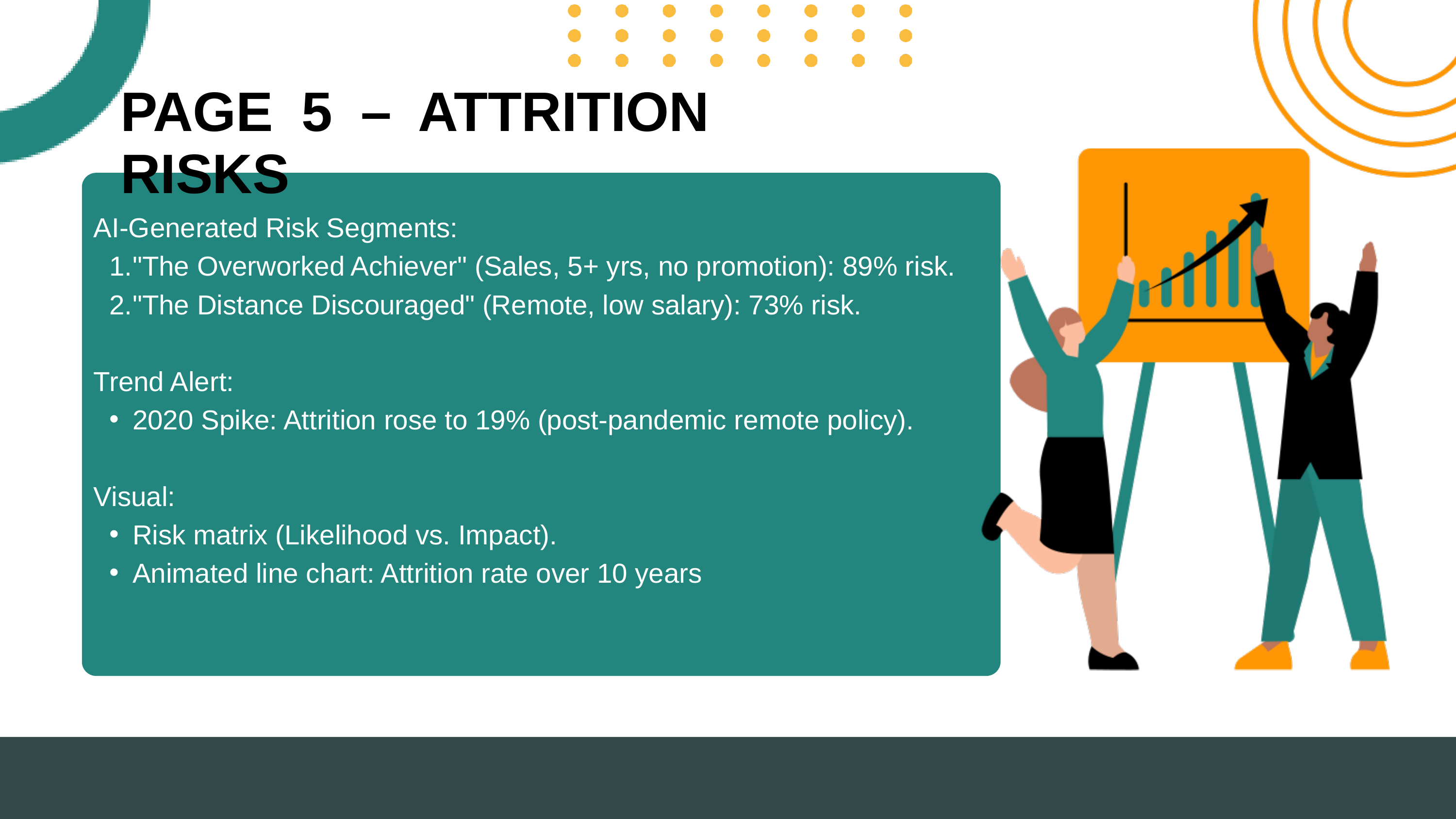

PAGE 5 – ATTRITION RISKS

 AI-Generated Risk Segments:
"The Overworked Achiever" (Sales, 5+ yrs, no promotion): 89% risk.
"The Distance Discouraged" (Remote, low salary): 73% risk.

 Trend Alert:
2020 Spike: Attrition rose to 19% (post-pandemic remote policy).

 Visual:
Risk matrix (Likelihood vs. Impact).
Animated line chart: Attrition rate over 10 years